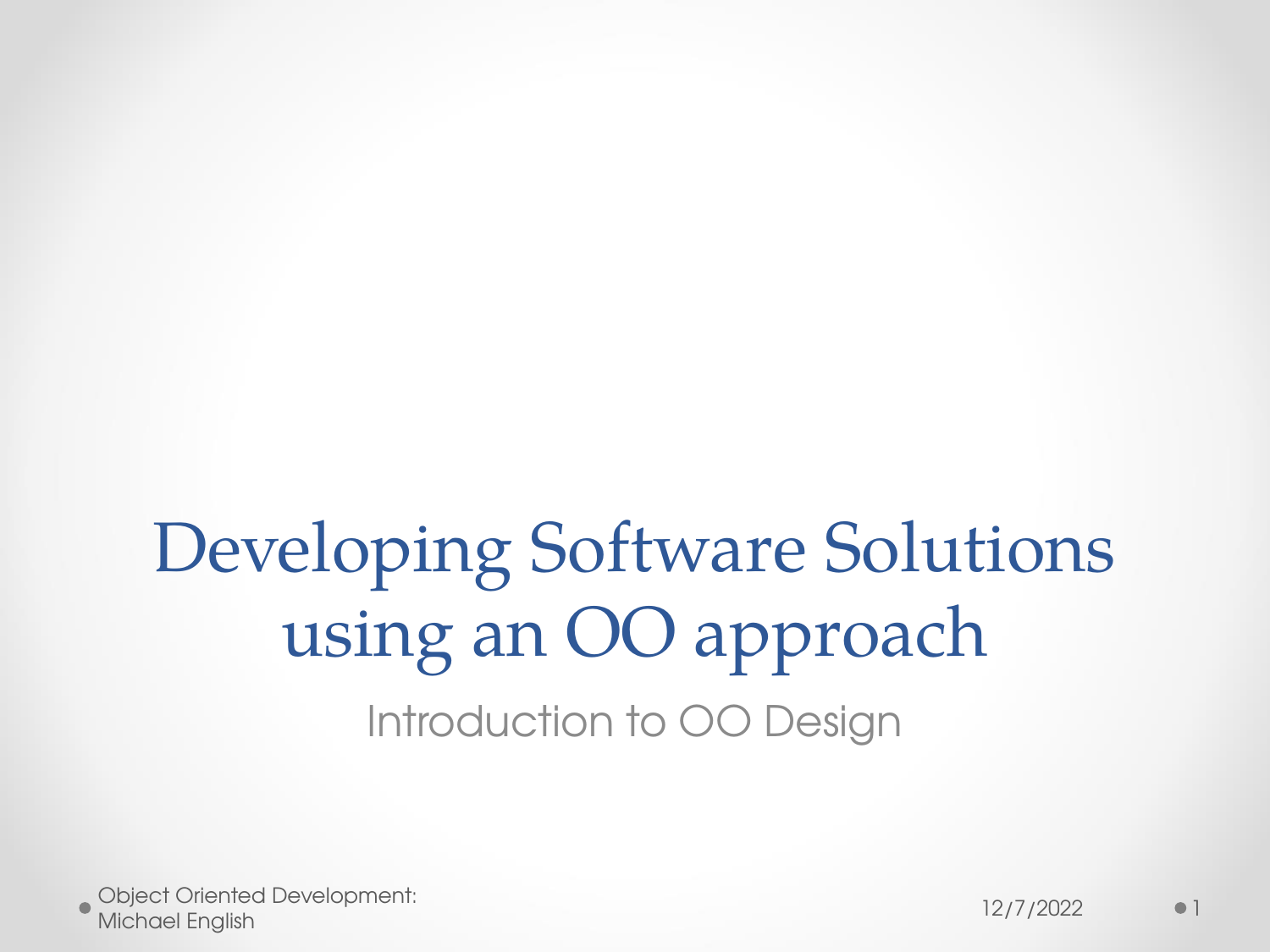

# Developing Software Solutions using an OO approach
Introduction to OO Design
Object Oriented Development: Michael English
12/7/2022
1